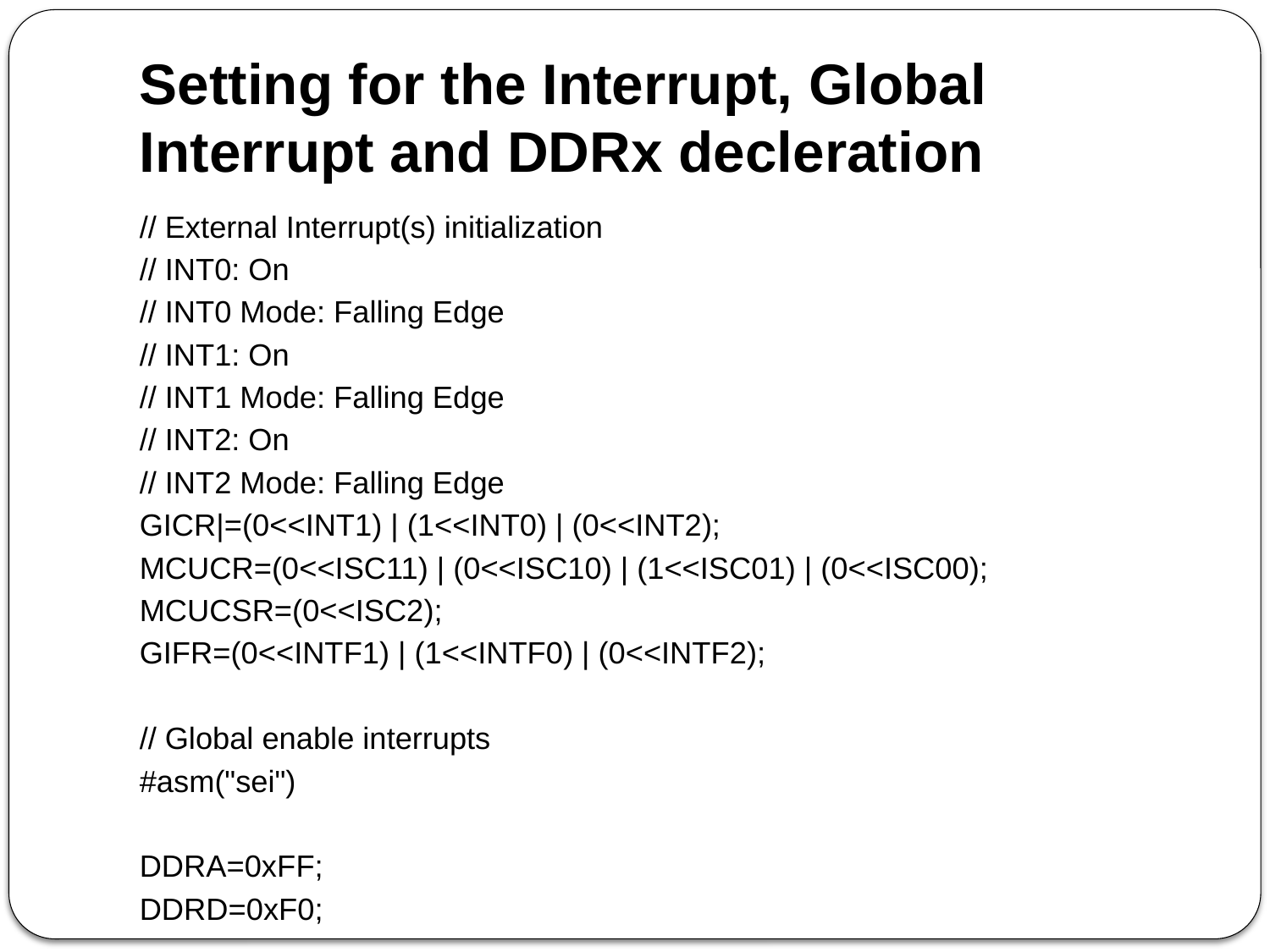

# Setting for the Interrupt, Global Interrupt and DDRx decleration
// External Interrupt(s) initialization
// INT0: On
// INT0 Mode: Falling Edge
// INT1: On
// INT1 Mode: Falling Edge
// INT2: On
// INT2 Mode: Falling Edge
GICR|=(0<<INT1) | (1<<INT0) | (0<<INT2);
MCUCR=(0<<ISC11) | (0<<ISC10) | (1<<ISC01) | (0<<ISC00);
MCUCSR=(0<<ISC2);
GIFR=(0<<INTF1) | (1<<INTF0) | (0<<INTF2);

// Global enable interrupts
#asm("sei")

DDRA=0xFF;
DDRD=0xF0;